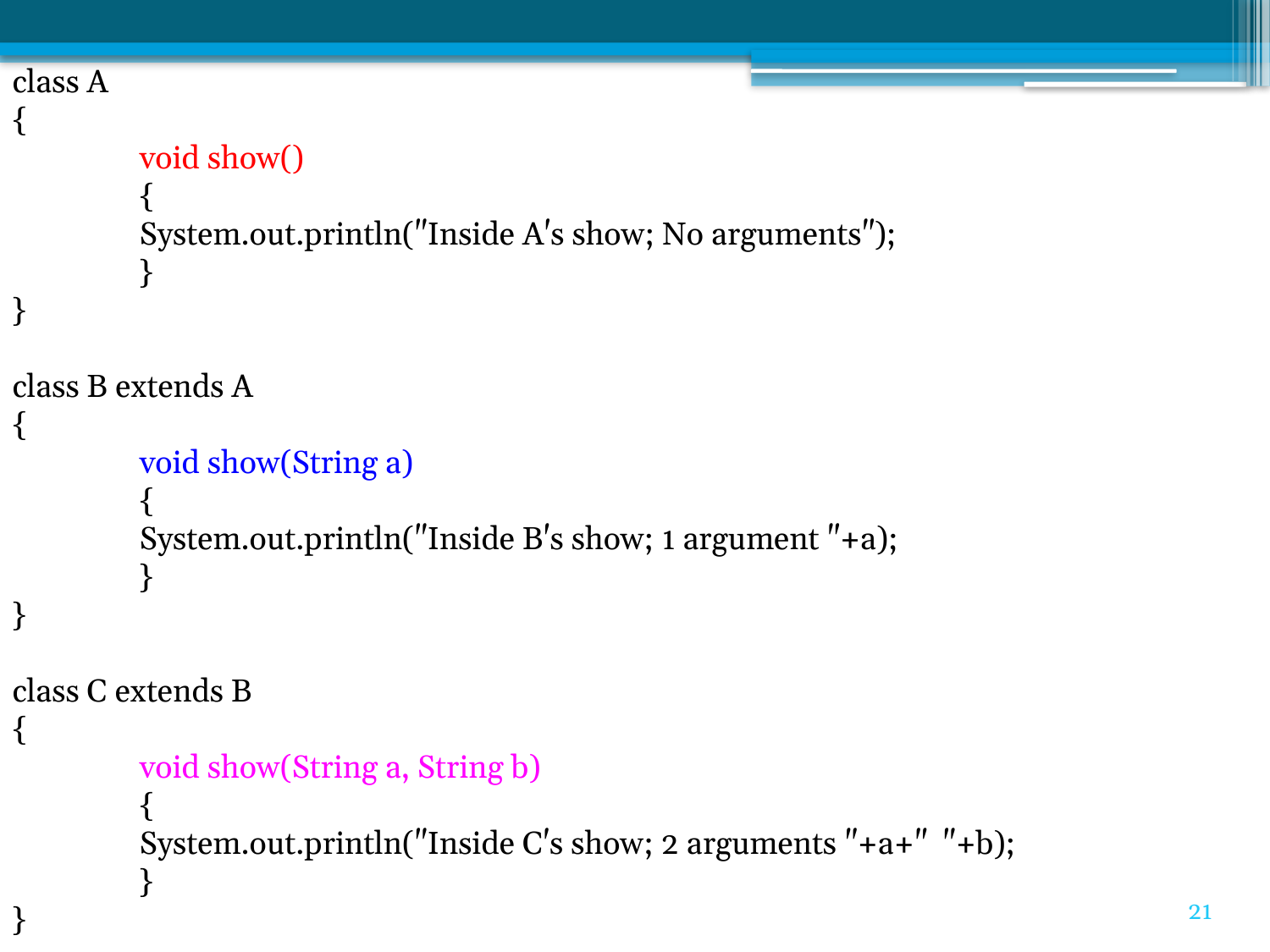

class A
{
	void show()
	{
	System.out.println("Inside A's show; No arguments");
	}
}

class B extends A
{
	void show(String a)
	{
	System.out.println("Inside B's show; 1 argument "+a);
	}
}

class C extends B
{
	void show(String a, String b)
	{
	System.out.println("Inside C's show; 2 arguments "+a+"  "+b);
	}
}
21